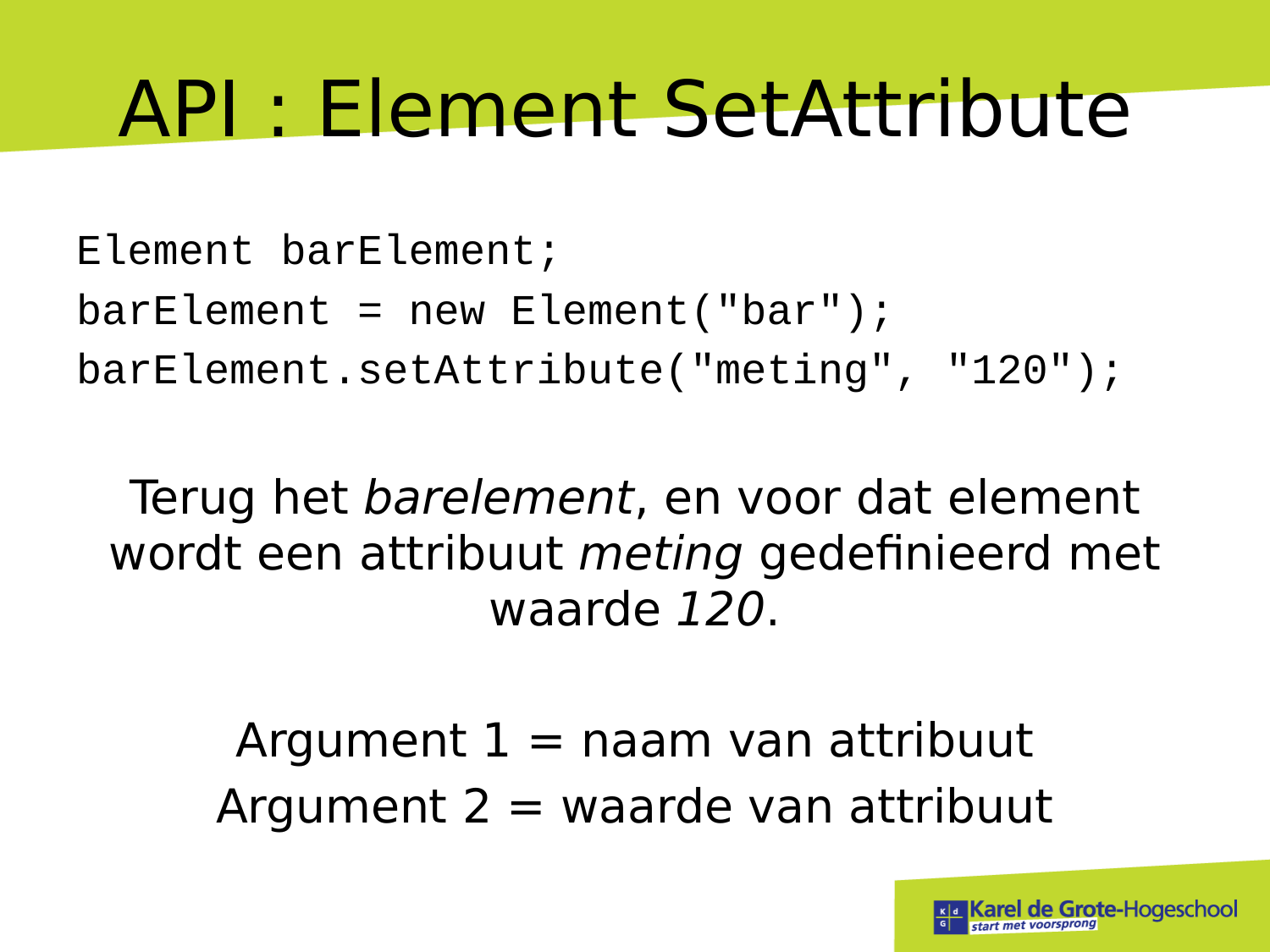

# API : Element SetAttribute
Element barElement;
barElement = new Element("bar");
barElement.setAttribute("meting", "120");

Terug het barelement, en voor dat element wordt een attribuut meting gedefinieerd met waarde 120.

Argument 1 = naam van attribuut
Argument 2 = waarde van attribuut